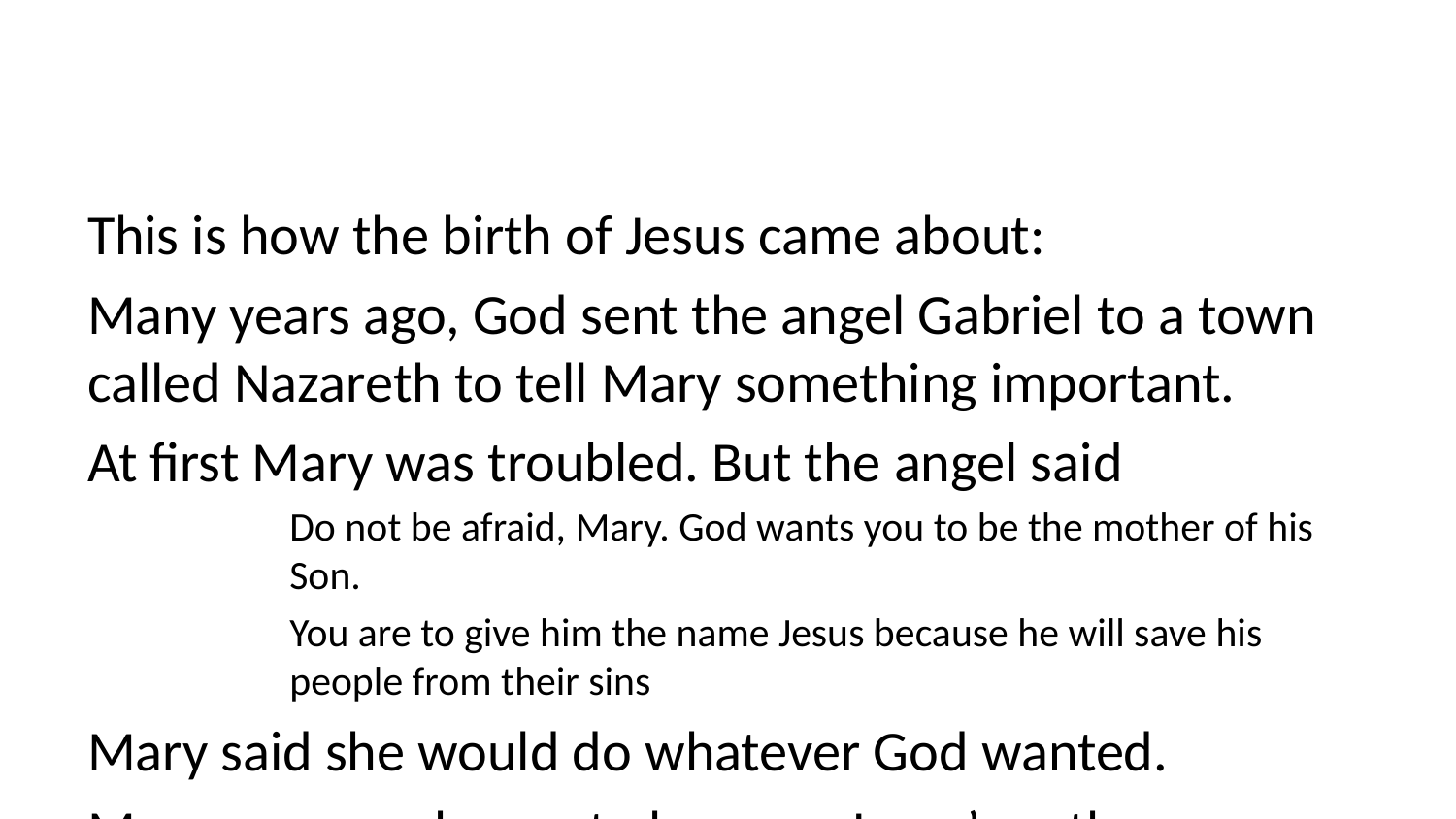

This is how the birth of Jesus came about:
Many years ago, God sent the angel Gabriel to a town called Nazareth to tell Mary something important.
At first Mary was troubled. But the angel said
Do not be afraid, Mary. God wants you to be the mother of his Son.
You are to give him the name Jesus because he will save his people from their sins
Mary said she would do whatever God wanted.
Mary was very happy to become Jesus’ mother
Now May was a virgin, promised to be married to a man named Joseph.
One day, Mary and Joseph had to take a trip.
They came to the town of Bethlemah. They looked for a place to sleep as she was expecting a child, but there were many people and there was no room for thim at the Inn.
Finally, the innkeeper said that they could stay in his stable with the animals.
Joseph made a soft bed for Mary. They lay down to sleep.
God’s son was born that night.
Mary wrapped him in soft cloths and laid him in a manger. She named her baby Jesus